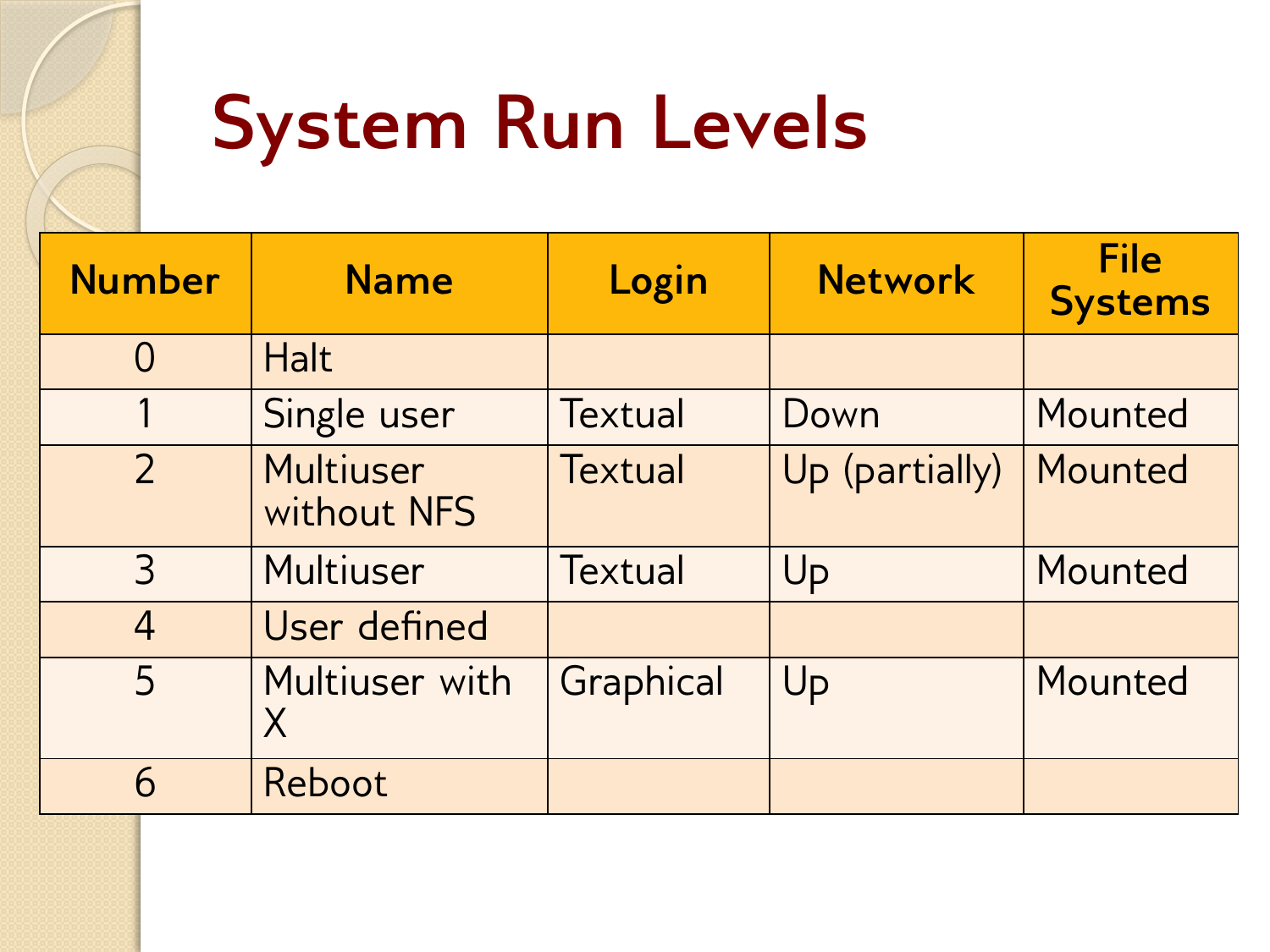

# System Run Levels
| Number | Name | Login | Network | File Systems |
| --- | --- | --- | --- | --- |
| 0 | Halt |  |  |  |
| 1 | Single user | Textual | Down | Mounted |
| 2 | Multiuser without NFS | Textual | Up (partially) | Mounted |
| 3 | Multiuser | Textual | Up | Mounted |
| 4 | User defined |  |  |  |
| 5 | Multiuser with X | Graphical | Up | Mounted |
| 6 | Reboot |  |  |  |